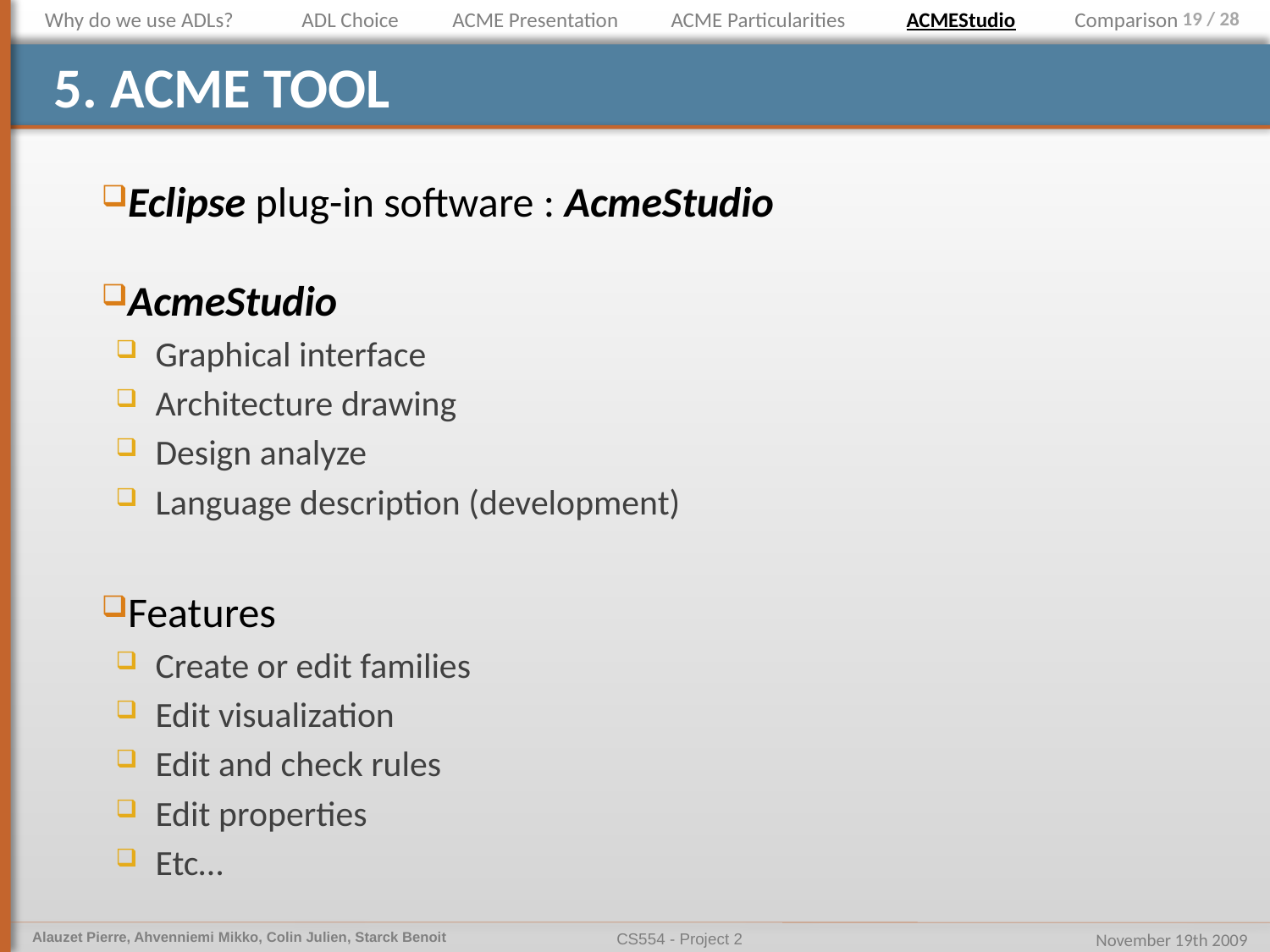

Why do we use ADLs?
ADL Choice
ACME Presentation
ACME Particularities
ACMEStudio
Comparison
# 5. Acme tool
Eclipse plug-in software : AcmeStudio

AcmeStudio
Graphical interface
Architecture drawing
Design analyze
Language description (development)

Features
Create or edit families
Edit visualization
Edit and check rules
Edit properties
Etc…